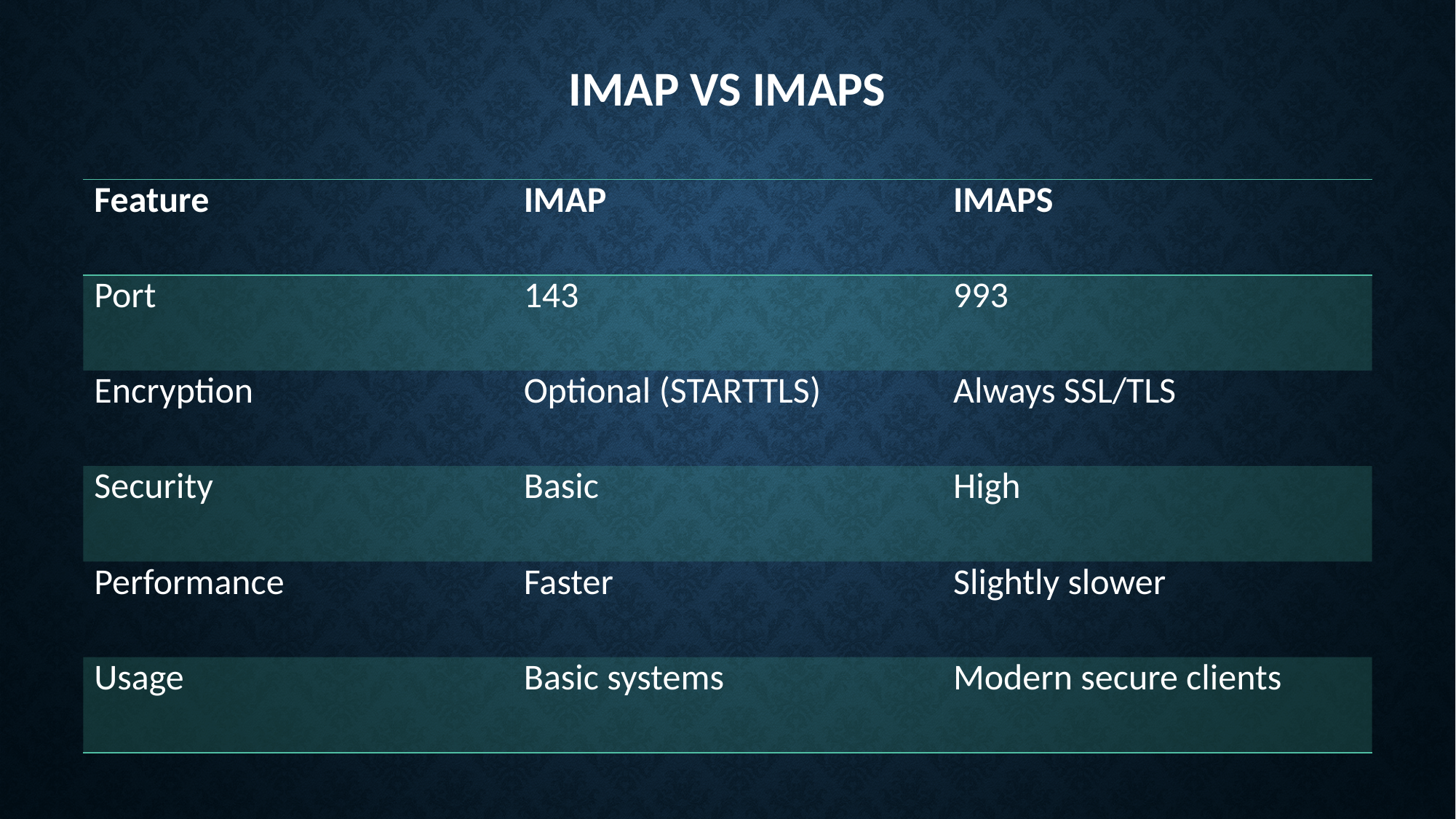

IMAP VS IMAPS
| Feature | IMAP | IMAPS |
| --- | --- | --- |
| Port | 143 | 993 |
| Encryption | Optional (STARTTLS) | Always SSL/TLS |
| Security | Basic | High |
| Performance | Faster | Slightly slower |
| Usage | Basic systems | Modern secure clients |